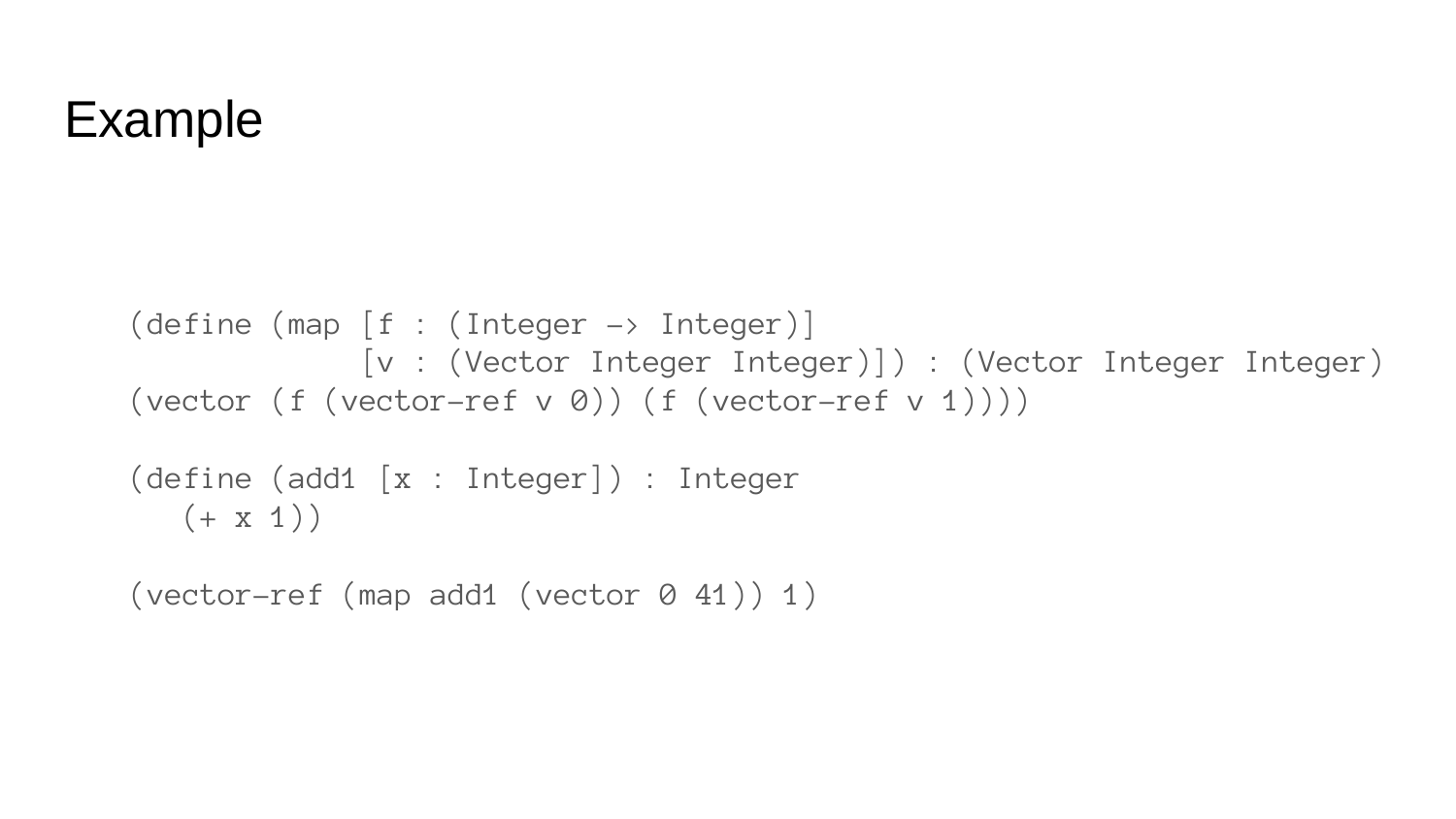

# Example
    (define (map [f : (Integer -> Integer)]
                 [v : (Vector Integer Integer)]) : (Vector Integer Integer)
    (vector (f (vector-ref v 0)) (f (vector-ref v 1))))

    (define (add1 [x : Integer]) : Integer
       (+ x 1))

    (vector-ref (map add1 (vector 0 41)) 1)